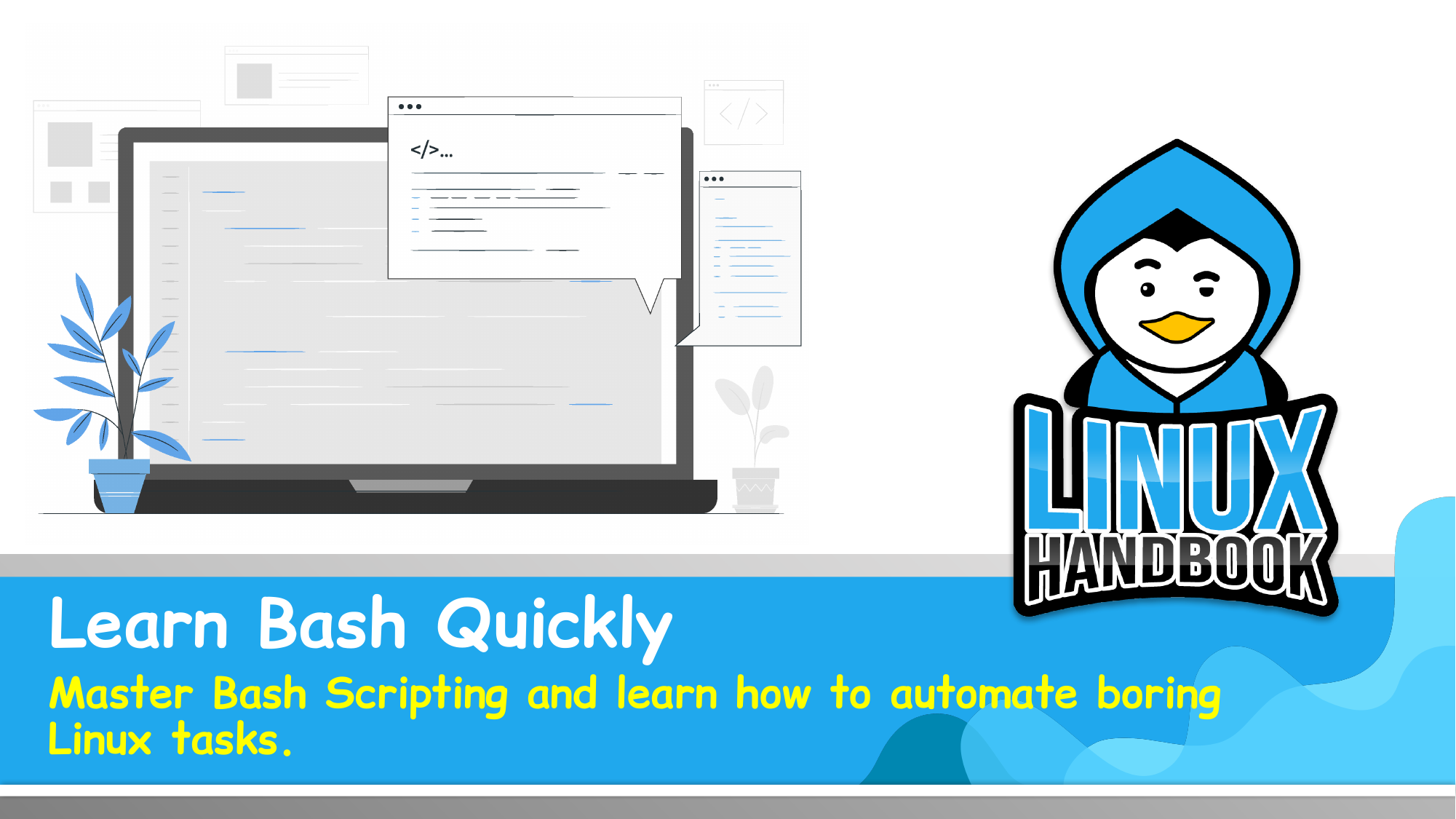

Learn Bash Quickly
Master Bash Scripting and learn how to automate boring Linux tasks.